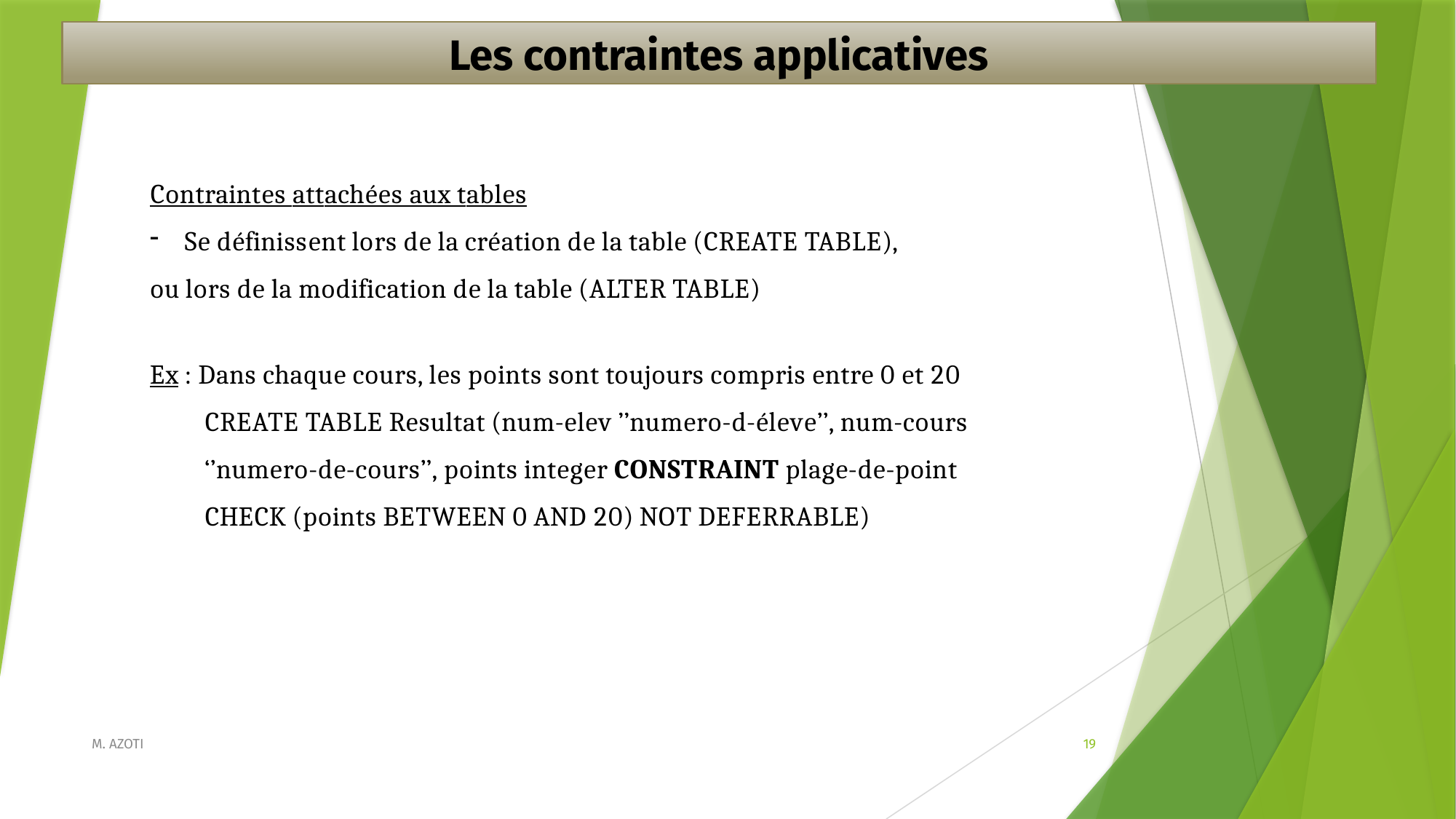

Les contraintes applicatives
Contraintes attachées aux tables
Se définissent lors de la création de la table (CREATE TABLE),
ou lors de la modification de la table (ALTER TABLE)

Ex : Dans chaque cours, les points sont toujours compris entre 0 et 20
CREATE TABLE Resultat (num-elev ’’numero-d-éleve’’, num-cours
‘’numero-de-cours’’, points integer CONSTRAINT plage-de-point
CHECK (points BETWEEN 0 AND 20) NOT DEFERRABLE)
M. AZOTI
19